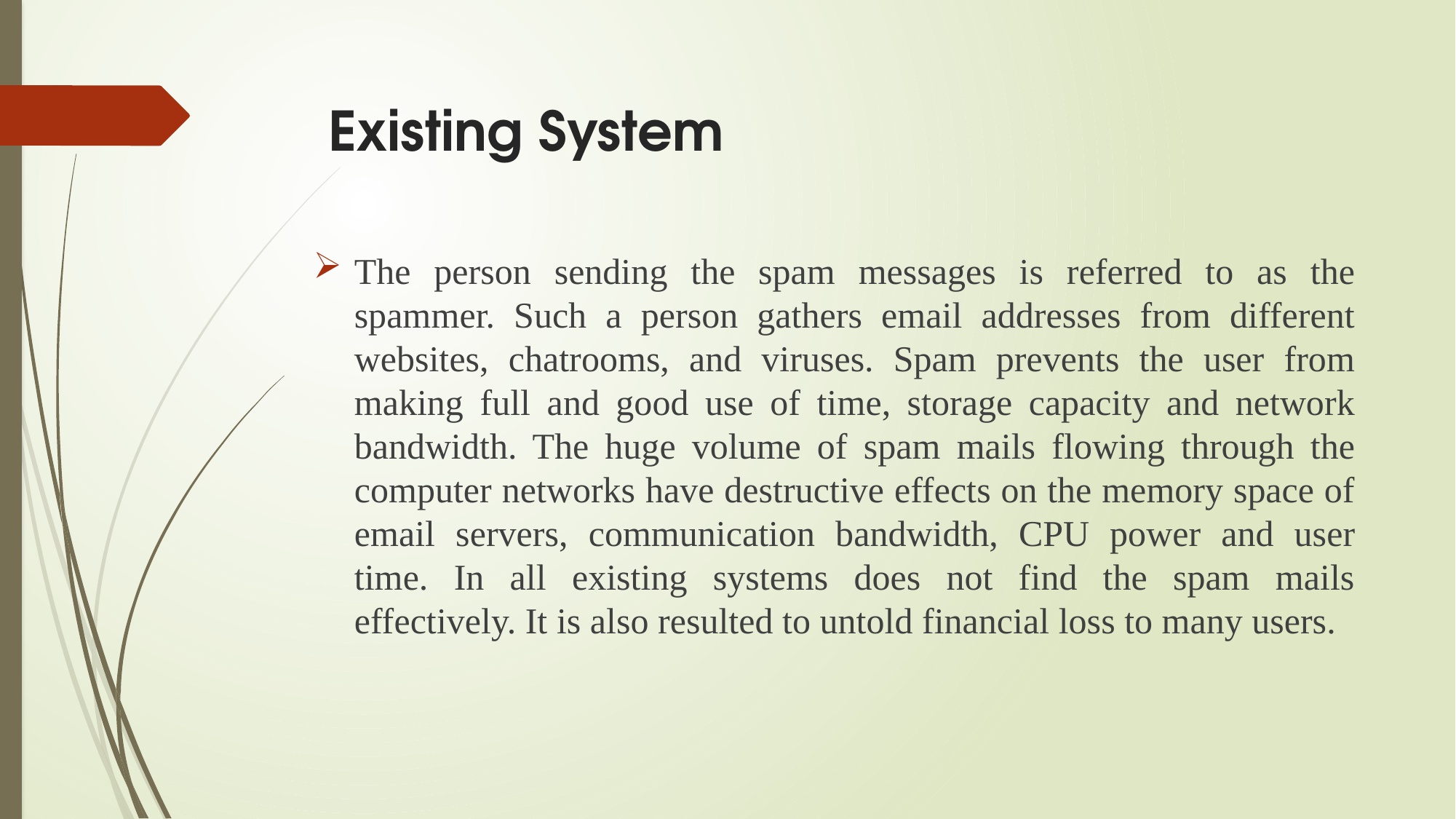

# Existing System

The person sending the spam messages is referred to as the spammer. Such a person gathers email addresses from different websites, chatrooms, and viruses. Spam prevents the user from making full and good use of time, storage capacity and network bandwidth. The huge volume of spam mails flowing through the computer networks have destructive effects on the memory space of email servers, communication bandwidth, CPU power and user time. In all existing systems does not find the spam mails effectively. It is also resulted to untold financial loss to many users.